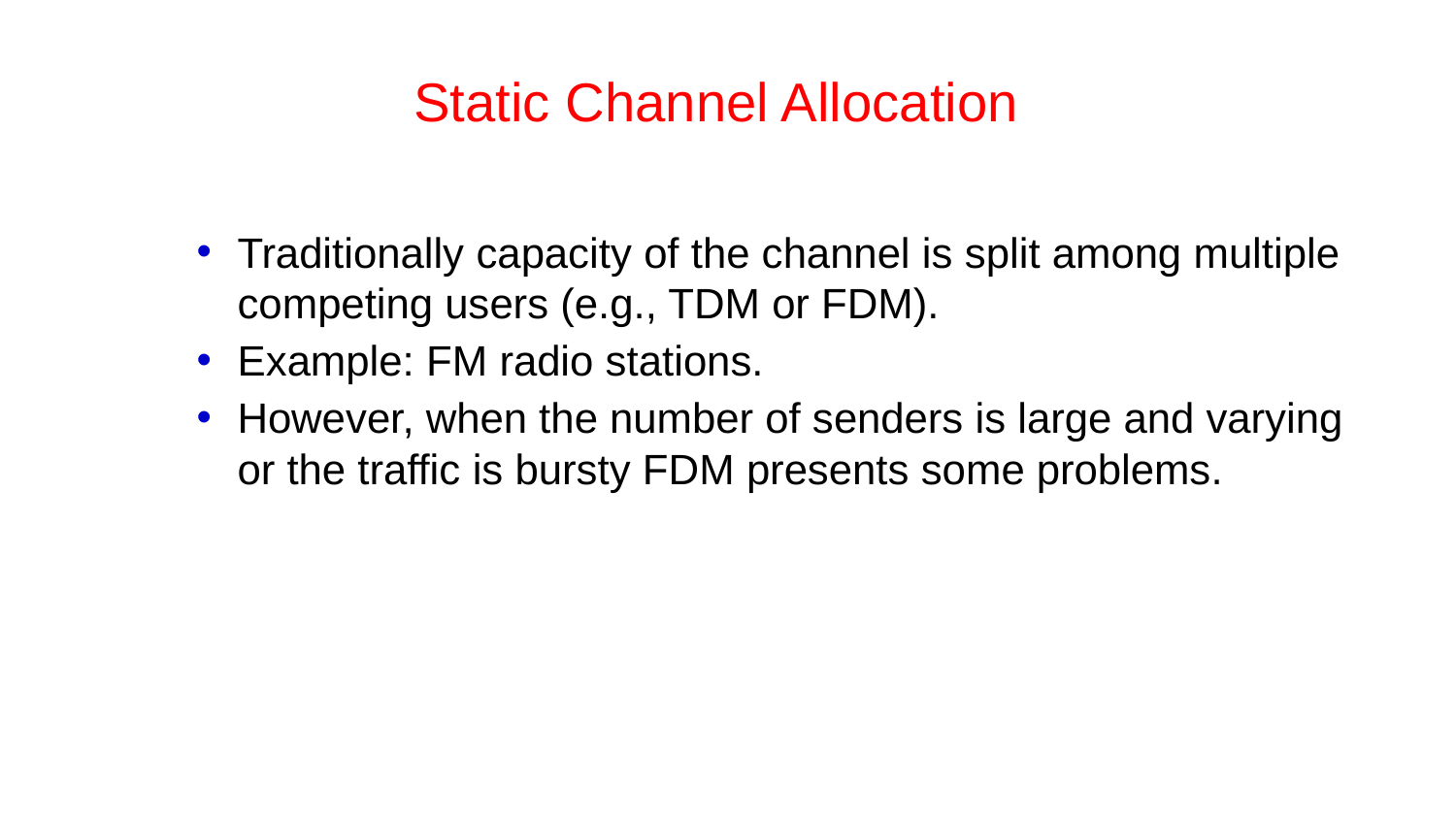

# Static Channel Allocation
Traditionally capacity of the channel is split among multiple competing users (e.g., TDM or FDM).
Example: FM radio stations.
However, when the number of senders is large and varying or the traffic is bursty FDM presents some problems.